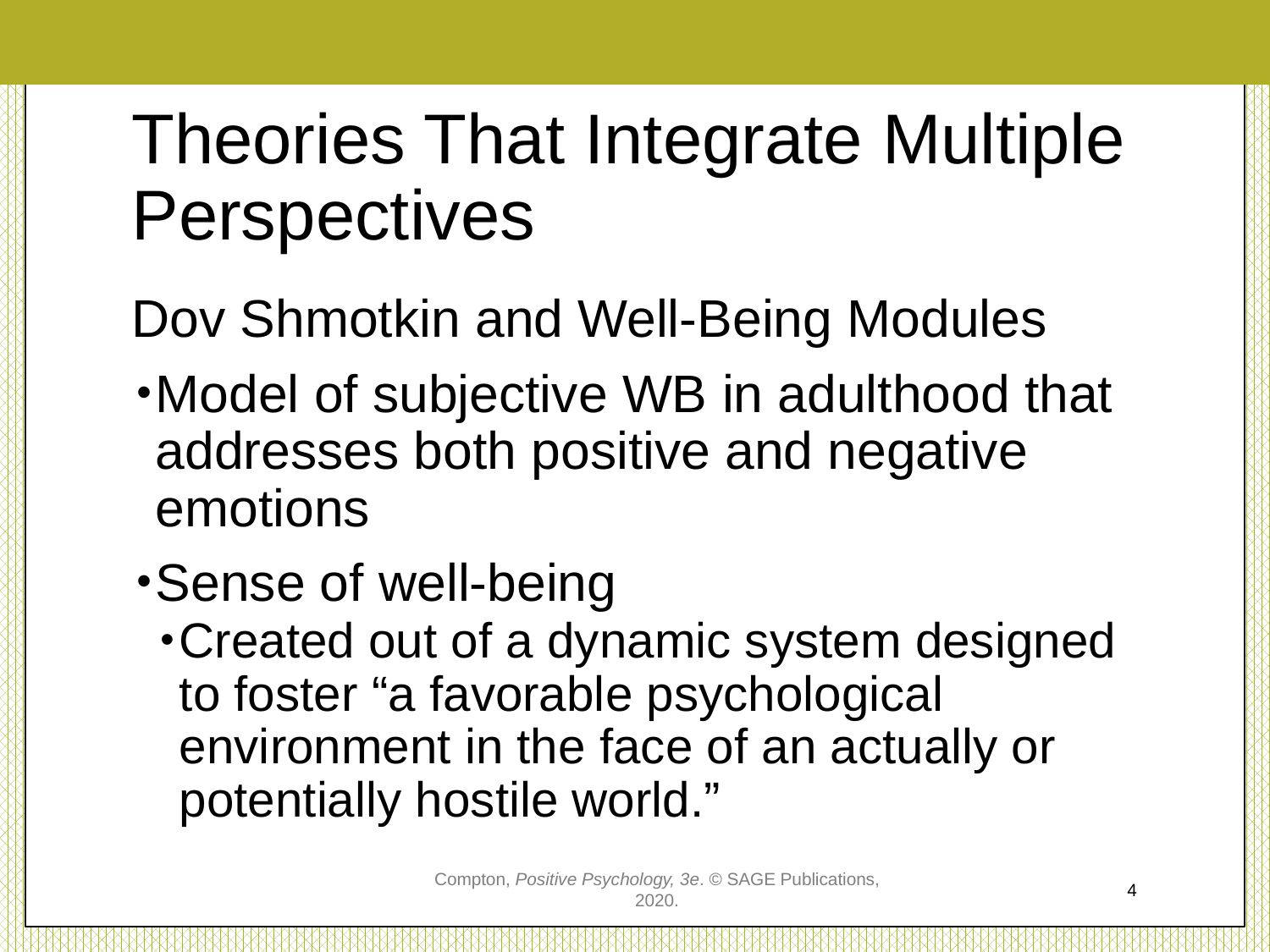

# Theories That Integrate Multiple Perspectives
Dov Shmotkin and Well-Being Modules
Model of subjective WB in adulthood that addresses both positive and negative emotions
Sense of well-being
Created out of a dynamic system designed to foster “a favorable psychological environment in the face of an actually or potentially hostile world.”
Compton, Positive Psychology, 3e. © SAGE Publications, 2020.
4